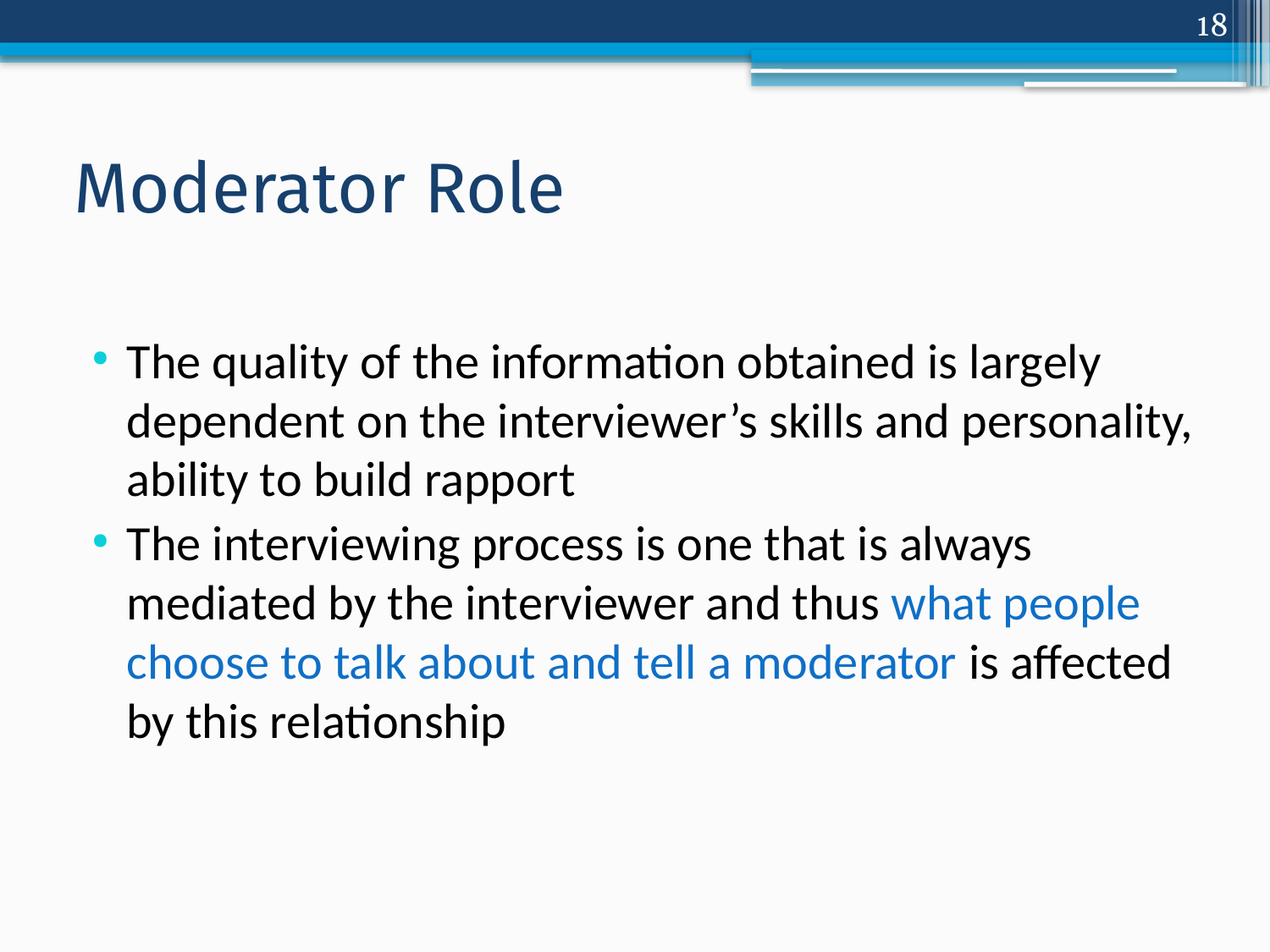

18
# Moderator Role

The quality of the information obtained is largely dependent on the interviewer’s skills and personality, ability to build rapport
The interviewing process is one that is always mediated by the interviewer and thus what people choose to talk about and tell a moderator is affected by this relationship